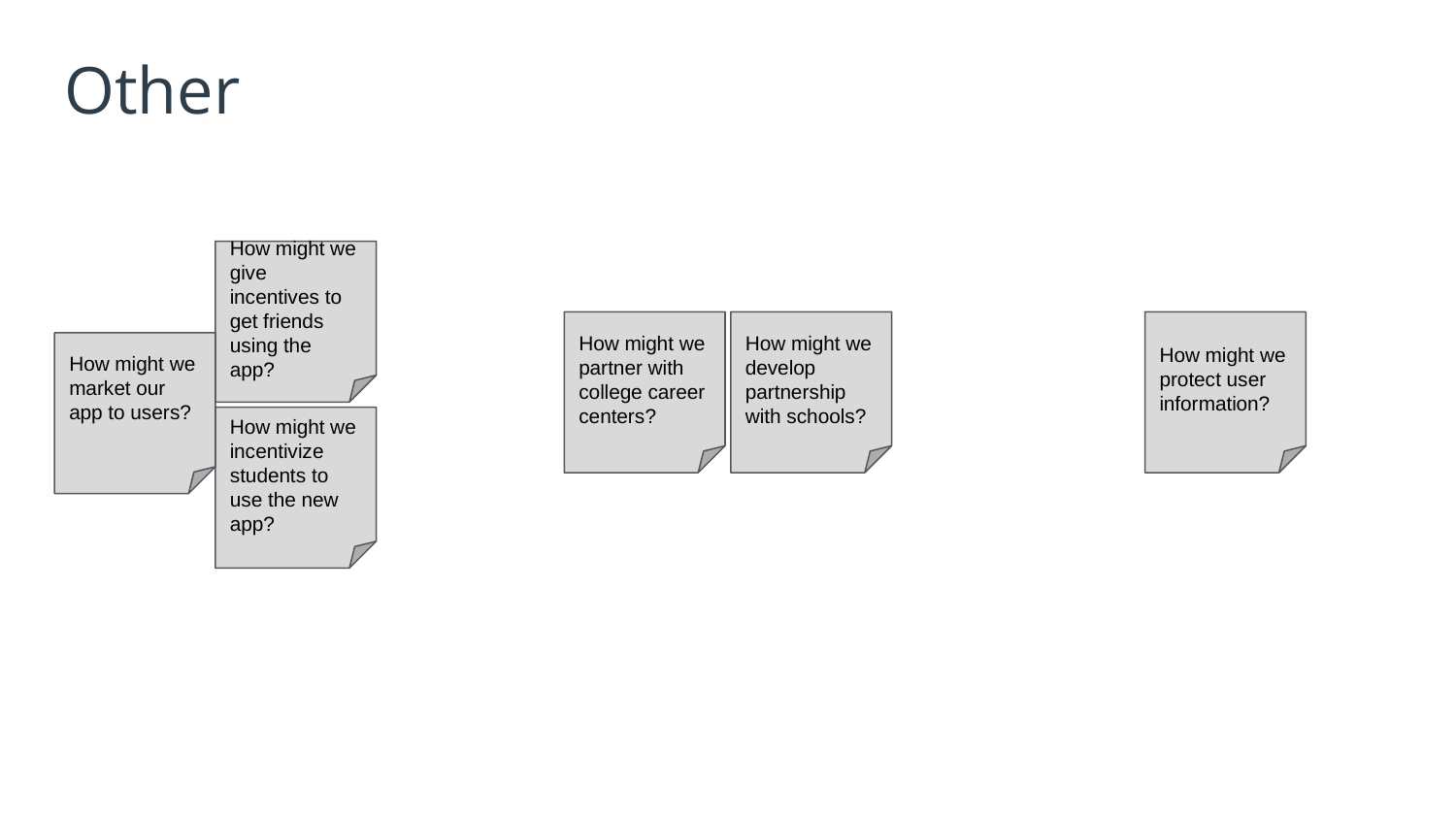

Other
How might we give incentives to get friends using the app?
How might we partner with college career centers?
How might we develop partnership with schools?
How might we protect user information?
How might we market our app to users?

How might we incentivize students to use the new app?